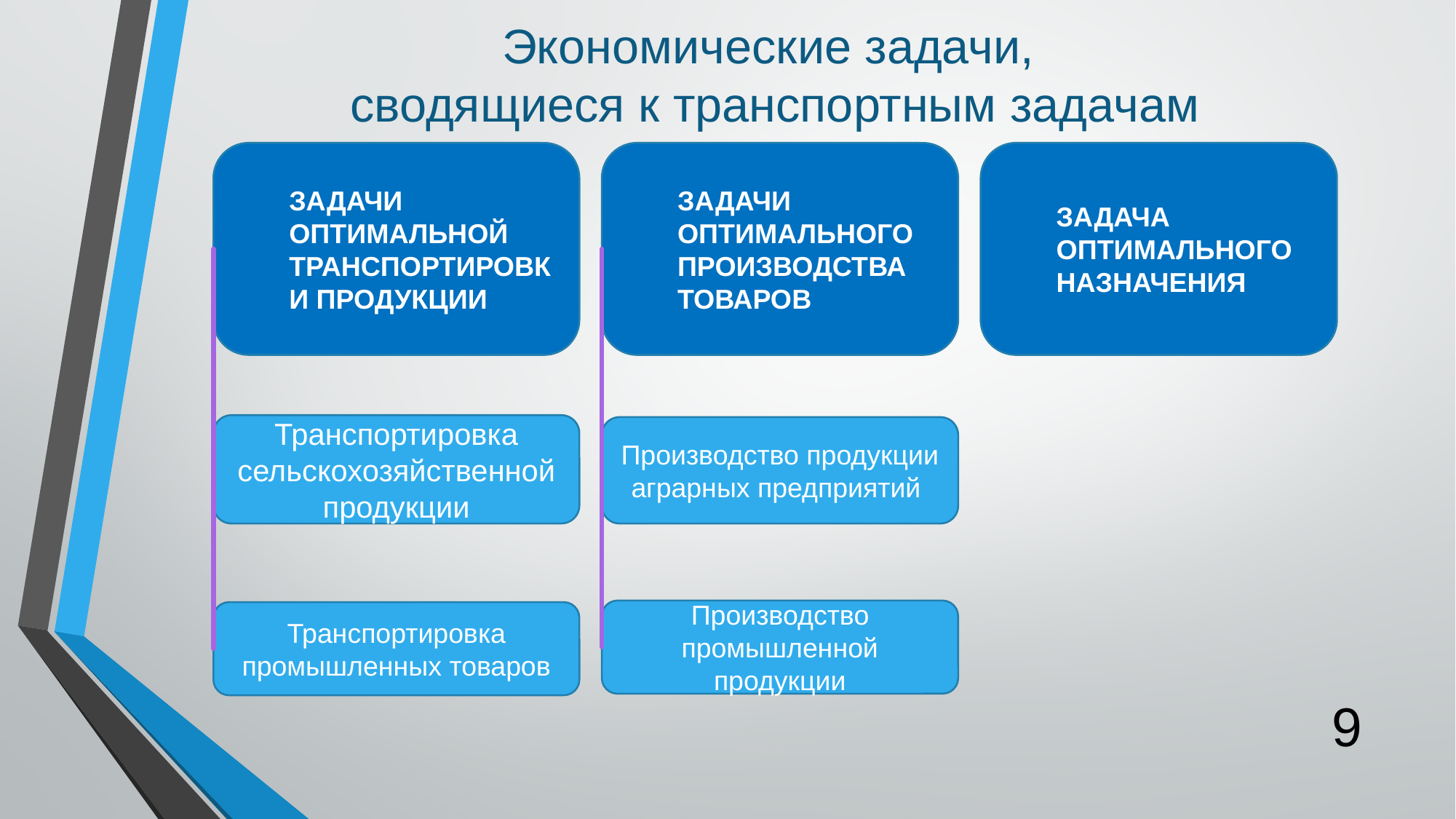

Экономические задачи,
сводящиеся к транспортным задачам
Задачи оптимальной транспортировки продукции
Задачи оптимального производства товаров
Задача оптимального назначения
Транспортировка сельскохозяйственной продукции
Производство продукции аграрных предприятий
Производство промышленной продукции
Транспортировка промышленных товаров
9